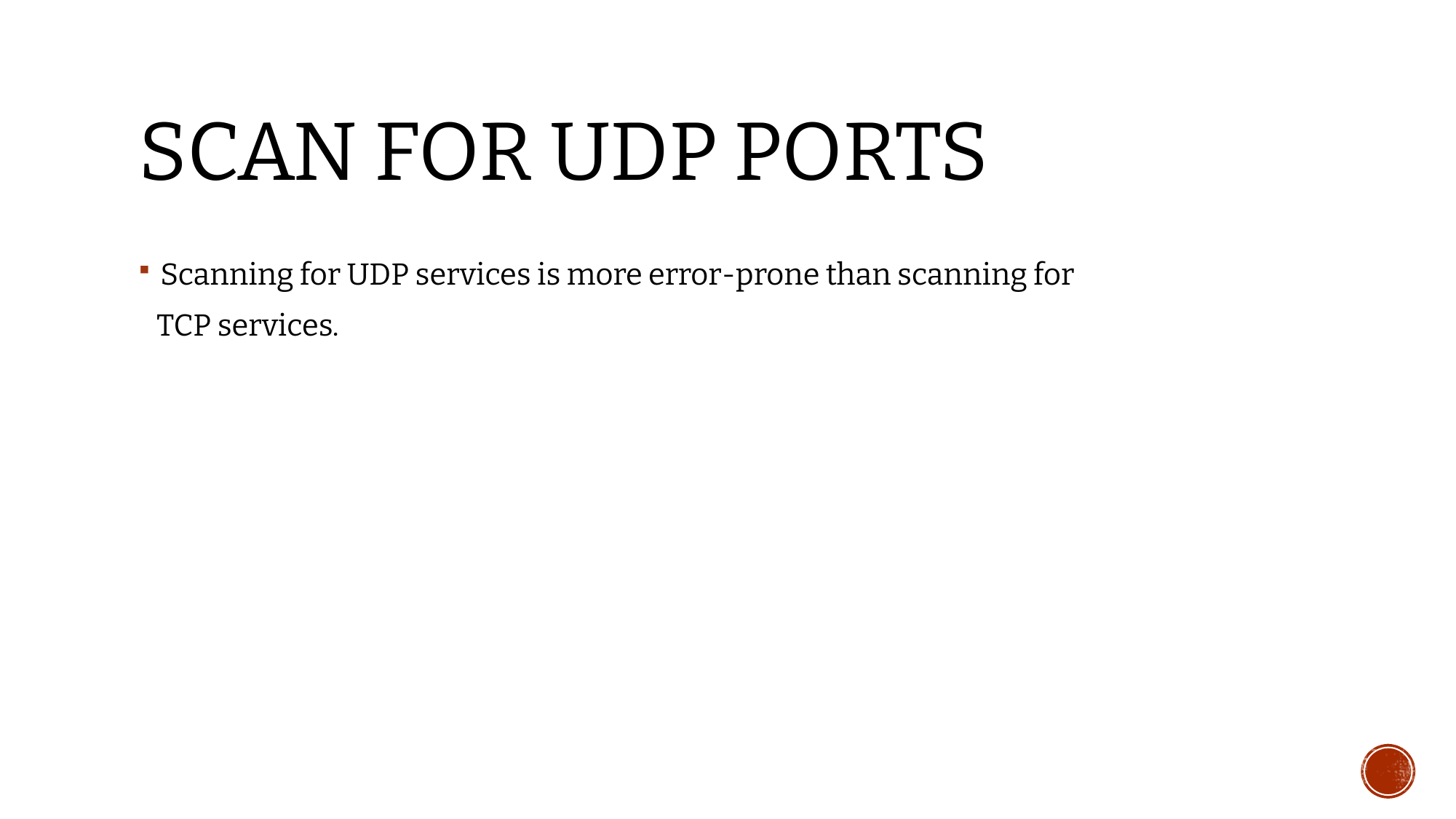

# Scan for UDP Ports
Scanning for UDP services is more error-prone than scanning for
   TCP services.